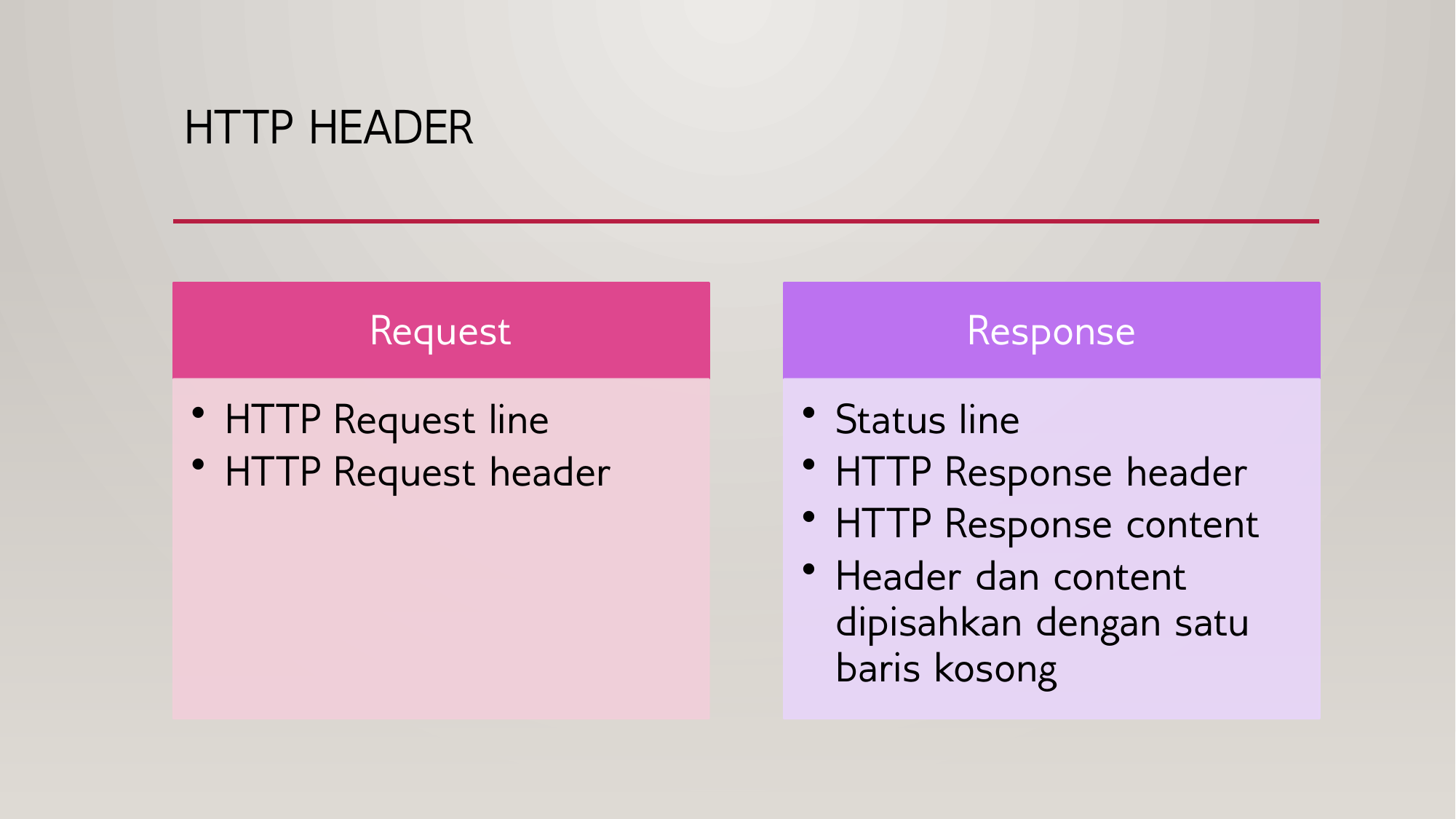

# HTTP Header

Request
HTTP Request line
HTTP Request header
Response
Status line
HTTP Response header
HTTP Response content
Header dan content dipisahkan dengan satu baris kosong